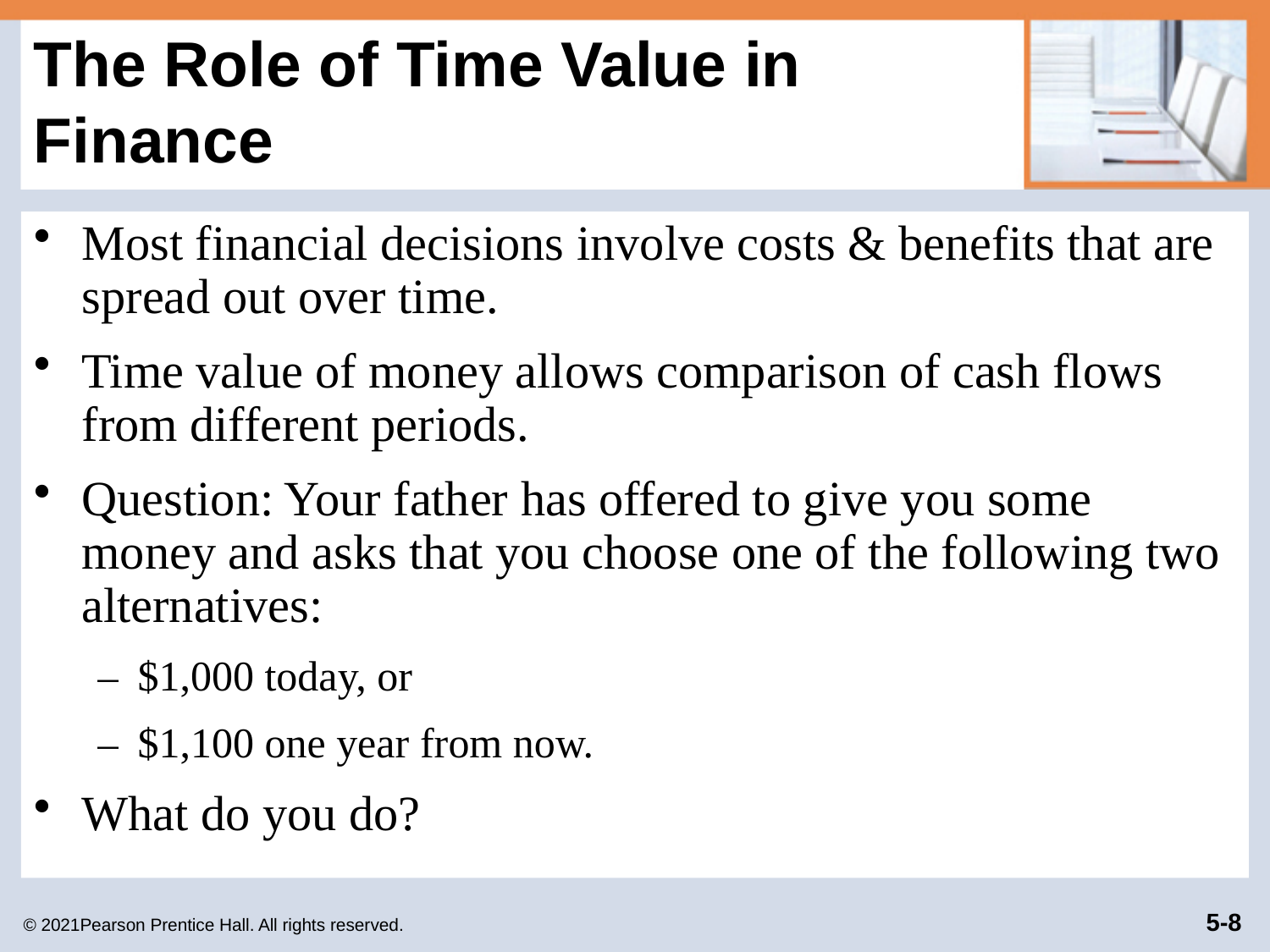

© 2021Pearson Prentice Hall. All rights reserved.
# The Role of Time Value in Finance
Most financial decisions involve costs & benefits that are spread out over time.
Time value of money allows comparison of cash flows from different periods.
Question: Your father has offered to give you some money and asks that you choose one of the following two alternatives:
$1,000 today, or
$1,100 one year from now.
What do you do?
5-8